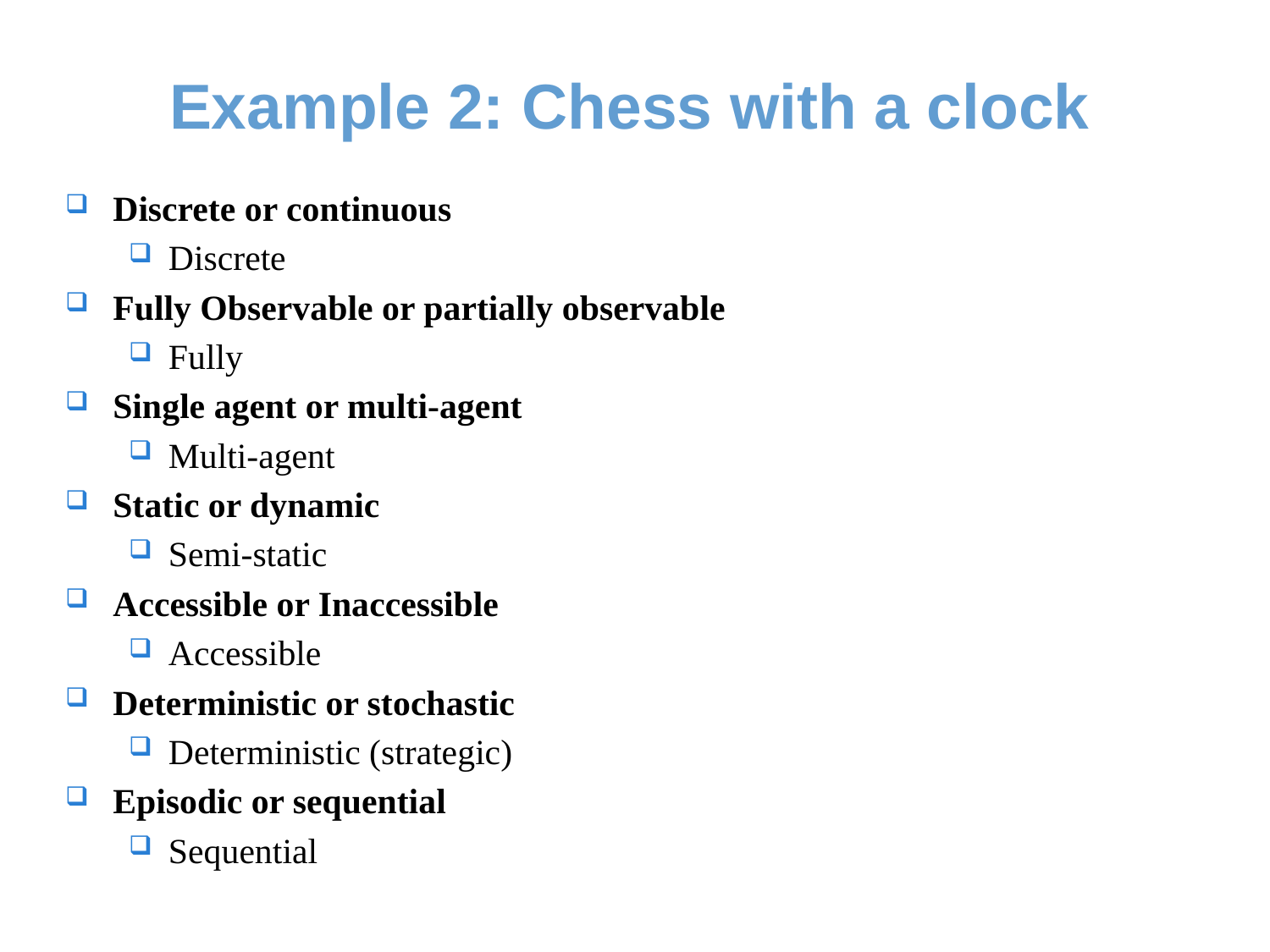

# Example 2: Chess with a clock
Discrete or continuous
Discrete
Fully Observable or partially observable
Fully
Single agent or multi-agent
Multi-agent
Static or dynamic
Semi-static
Accessible or Inaccessible
Accessible
Deterministic or stochastic
Deterministic (strategic)
Episodic or sequential
Sequential